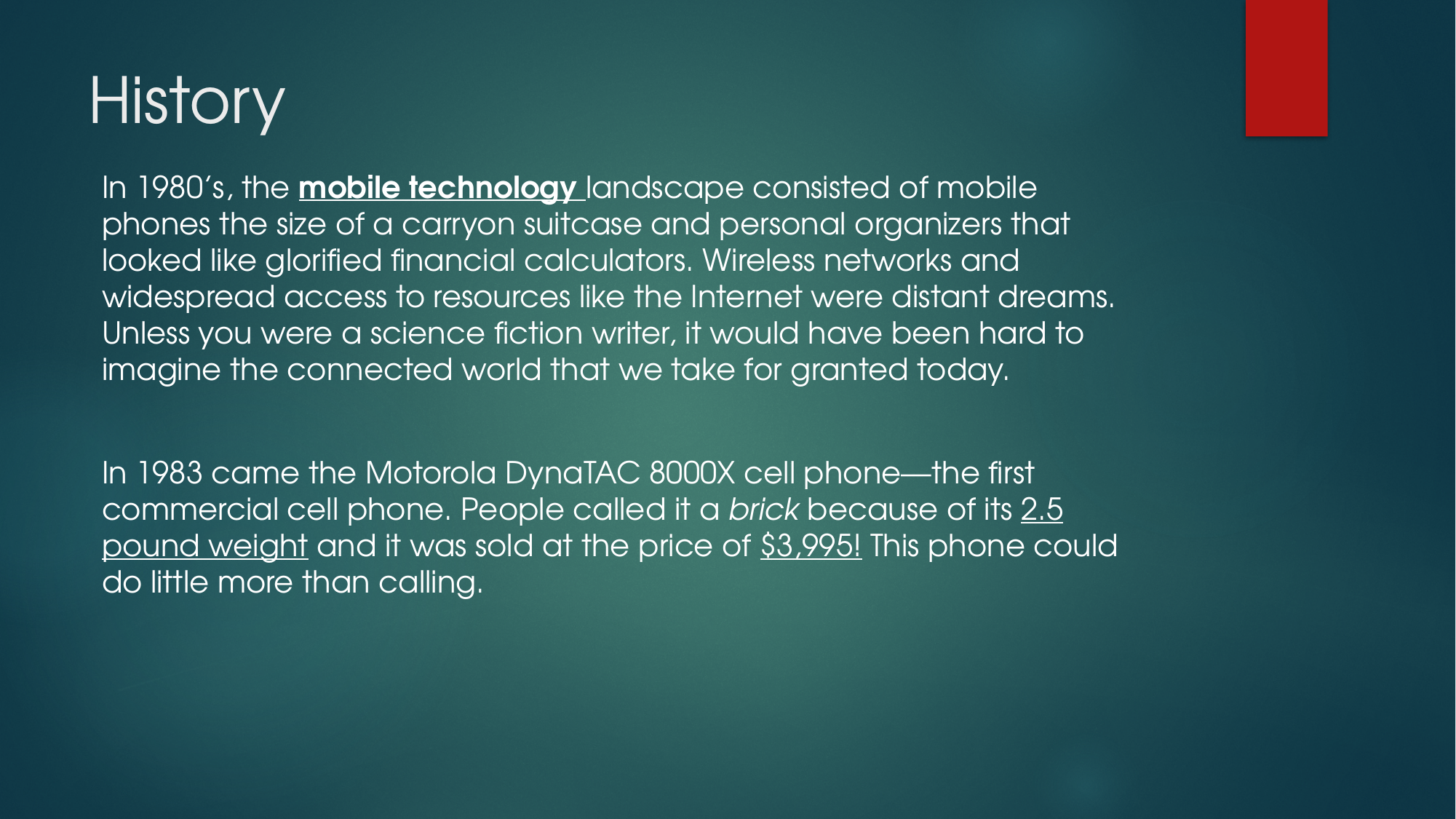

# History
In 1980’s, the mobile technology landscape consisted of mobile phones the size of a carryon suitcase and personal organizers that looked like glorified financial calculators. Wireless networks and widespread access to resources like the Internet were distant dreams. Unless you were a science fiction writer, it would have been hard to imagine the connected world that we take for granted today.

In 1983 came the Motorola DynaTAC 8000X cell phone—the first commercial cell phone. People called it a brick because of its 2.5 pound weight and it was sold at the price of $3,995! This phone could do little more than calling.